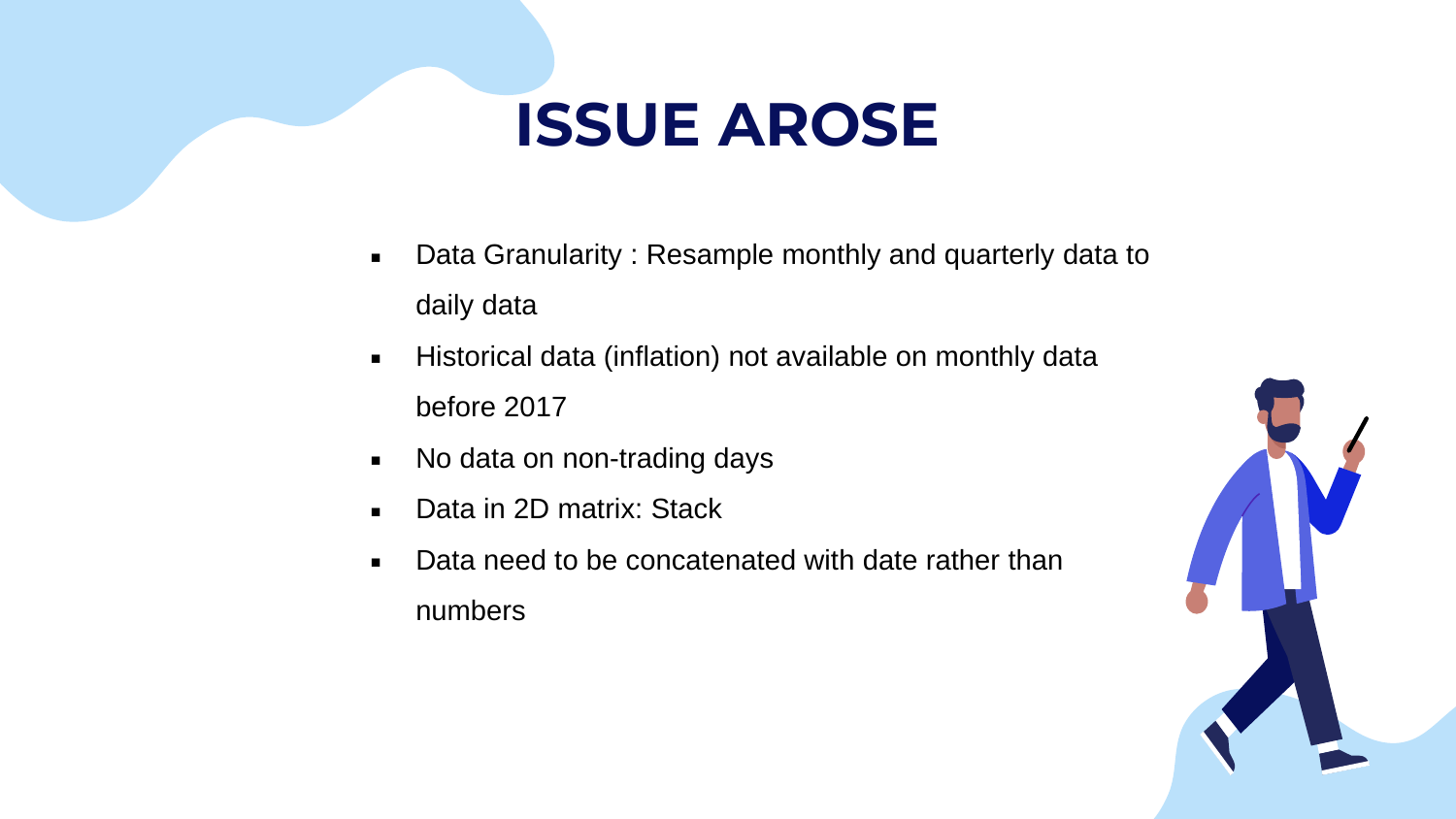

# ISSUE AROSE
Data Granularity : Resample monthly and quarterly data to daily data
Historical data (inflation) not available on monthly data before 2017
No data on non-trading days
Data in 2D matrix: Stack
Data need to be concatenated with date rather than numbers